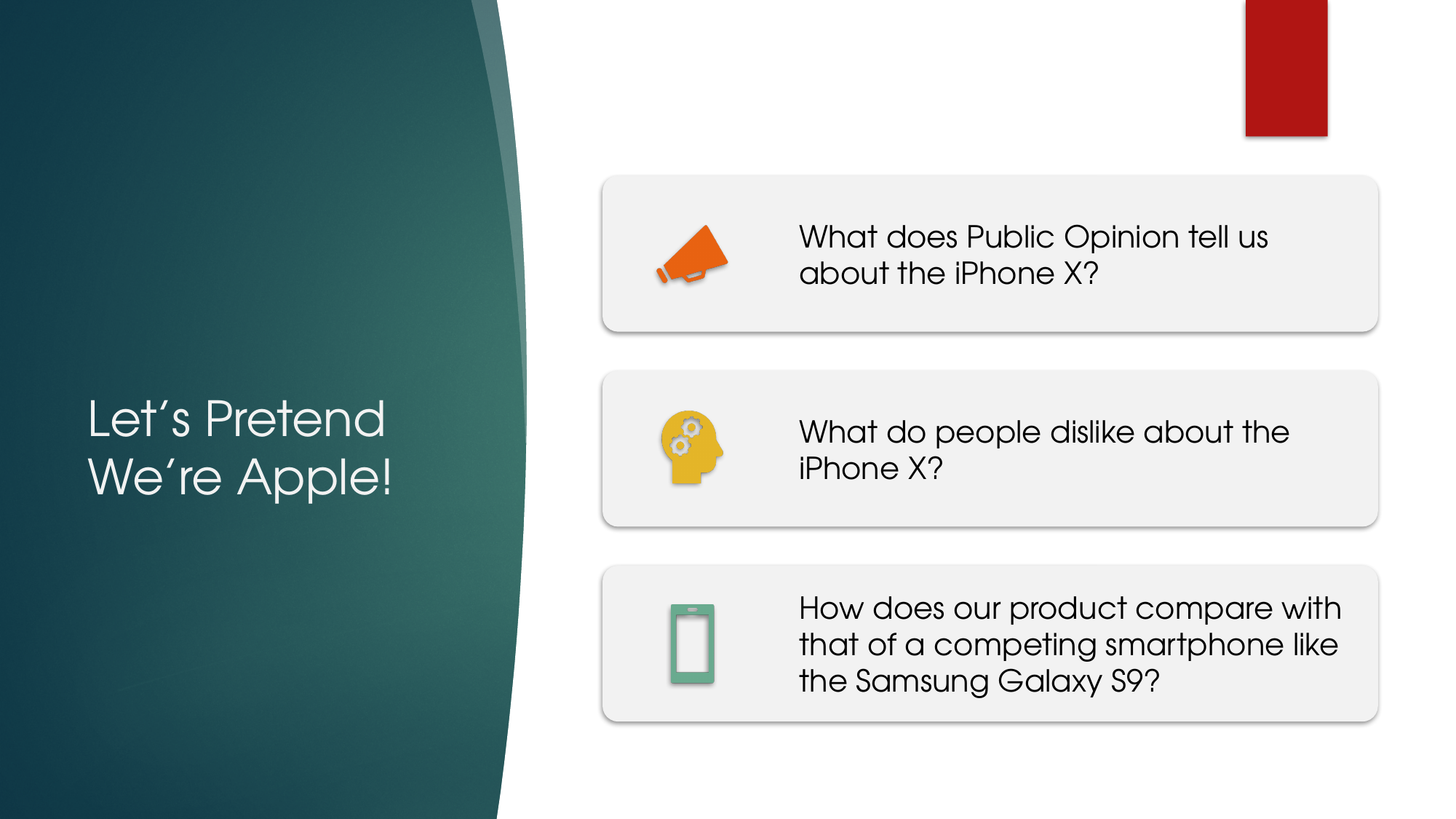

# Let’s Pretend We’re Apple!
What does Public Opinion tell us about the iPhone X?
What do people dislike about the iPhone X?
How does our product compare with that of a competing smartphone like the Samsung Galaxy S9?